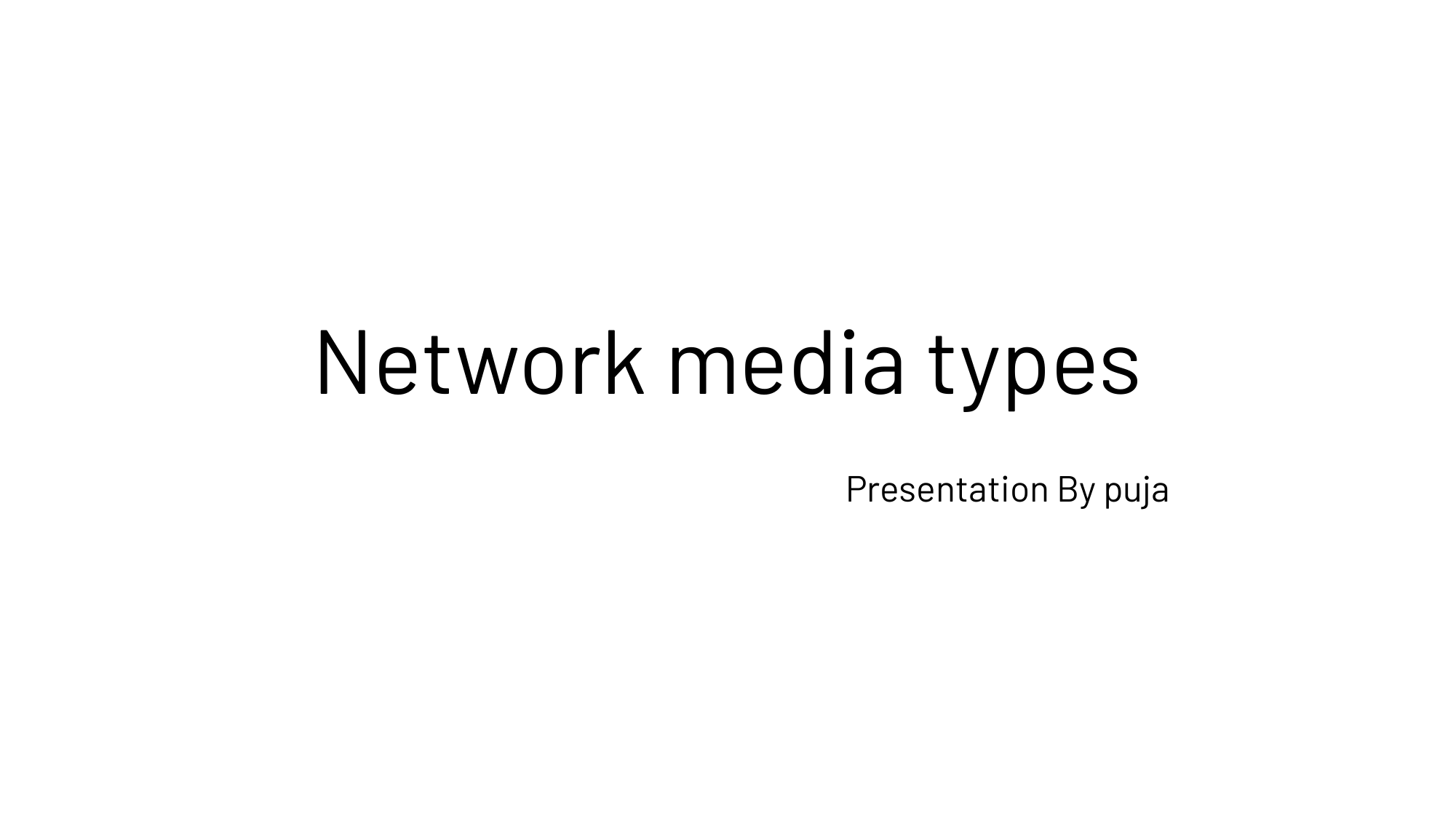

# Network media types
Presentation By puja